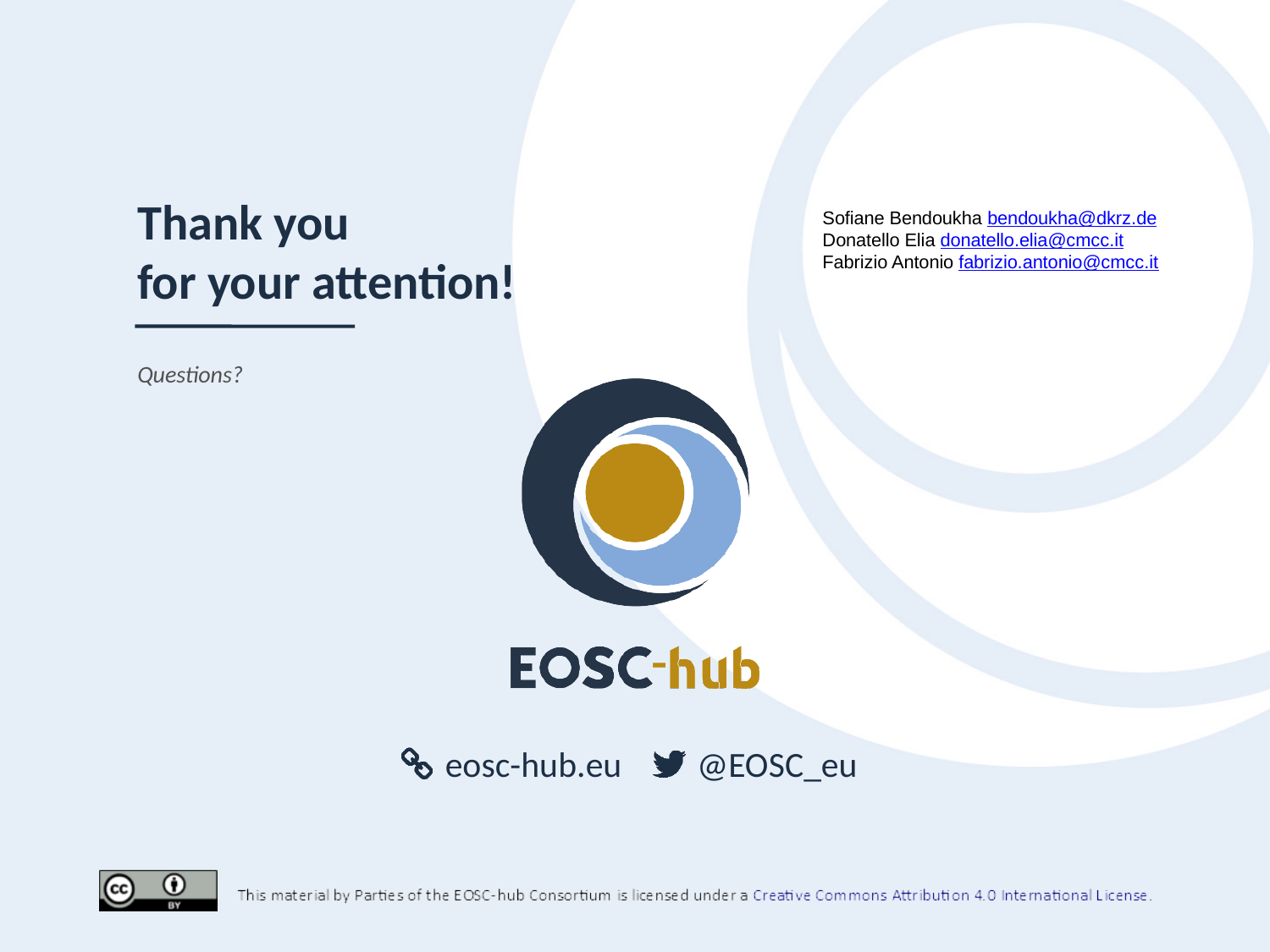

Sofiane Bendoukha bendoukha@dkrz.de
Donatello Elia donatello.elia@cmcc.it
Fabrizio Antonio fabrizio.antonio@cmcc.it